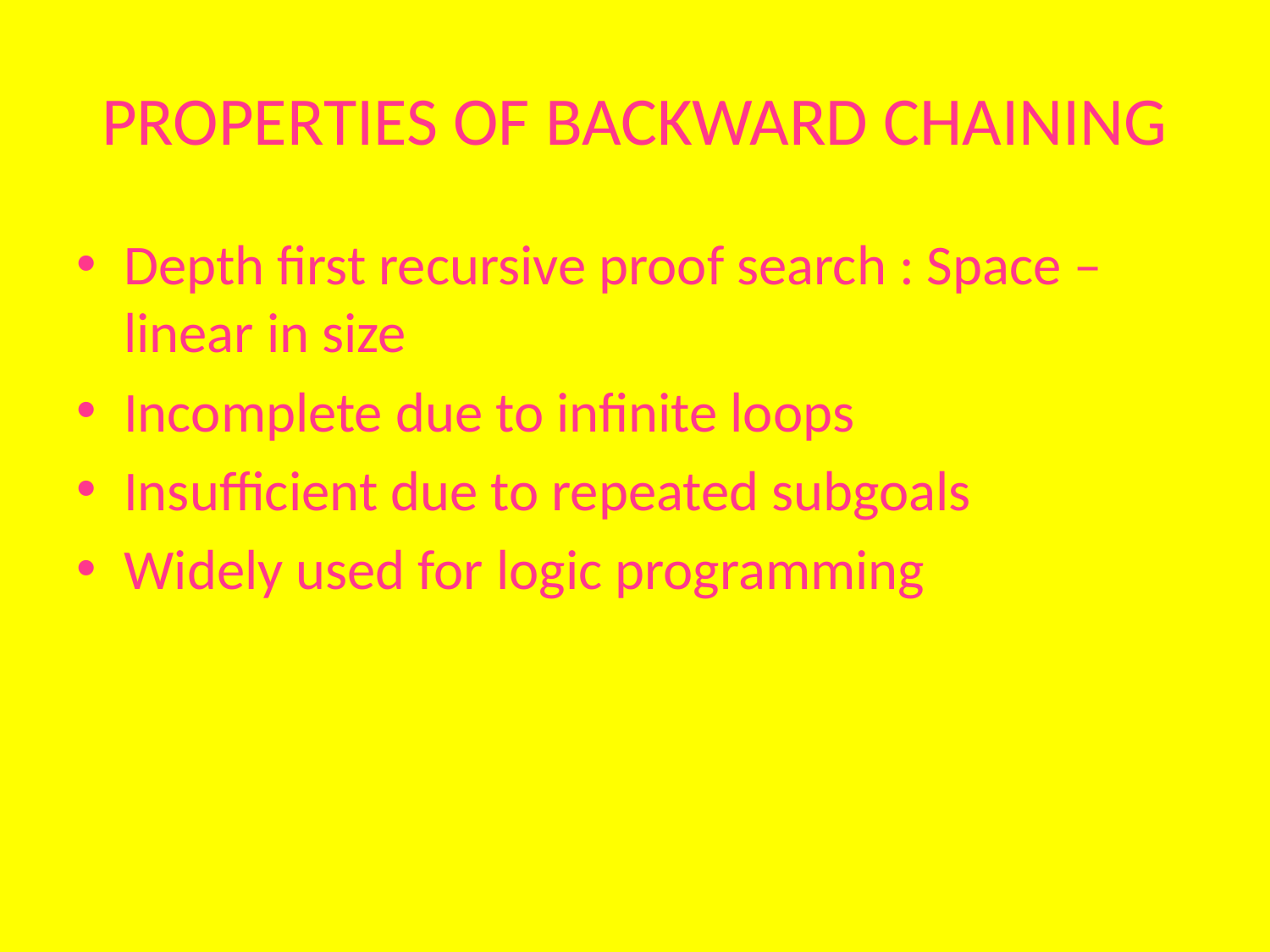

# PROPERTIES OF BACKWARD CHAINING
Depth first recursive proof search : Space – linear in size
Incomplete due to infinite loops
Insufficient due to repeated subgoals
Widely used for logic programming